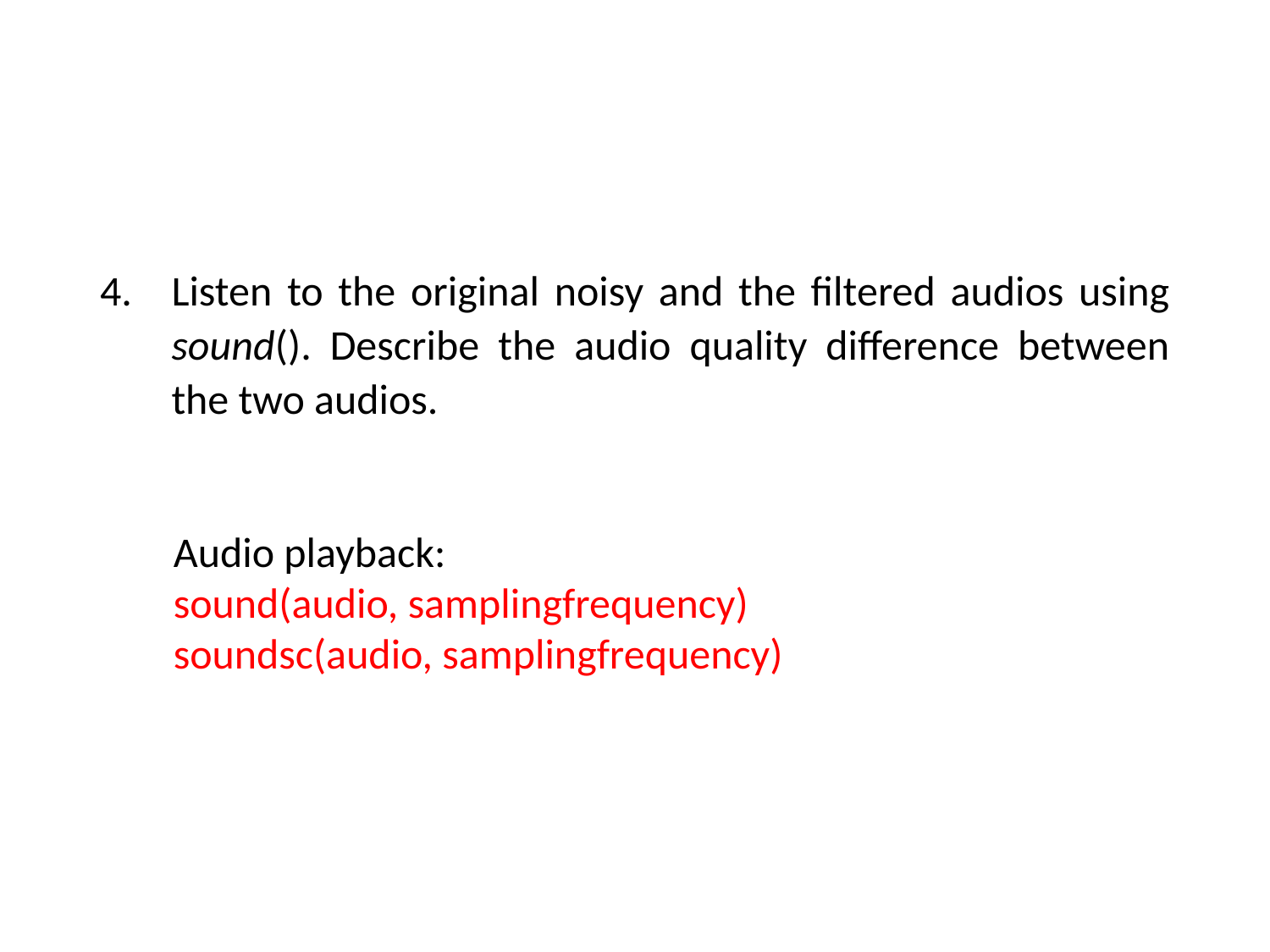

#
Listen to the original noisy and the filtered audios using sound(). Describe the audio quality difference between the two audios.
Audio playback:
sound(audio, samplingfrequency)
soundsc(audio, samplingfrequency)